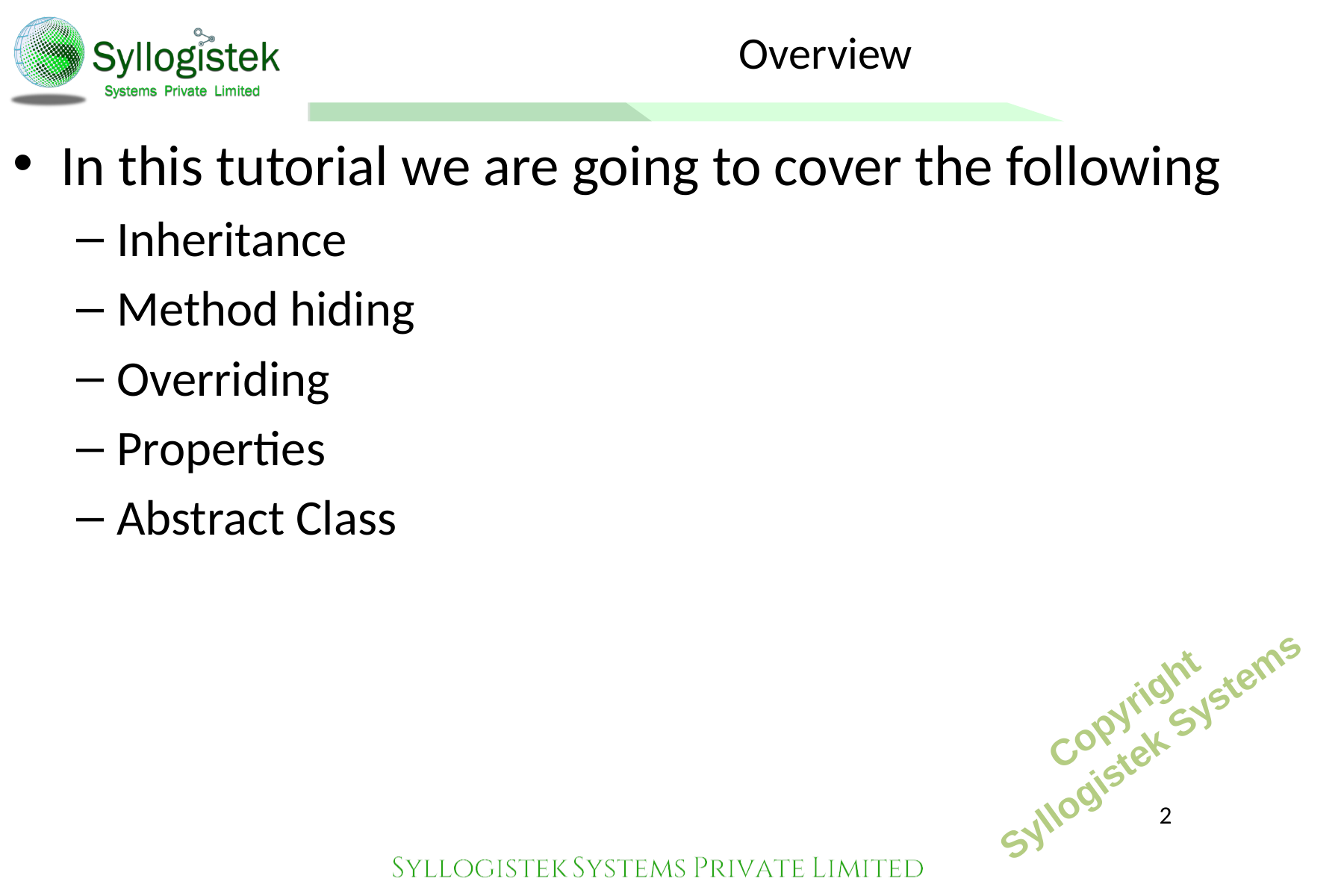

# Overview
In this tutorial we are going to cover the following
Inheritance
Method hiding
Overriding
Properties
Abstract Class
2